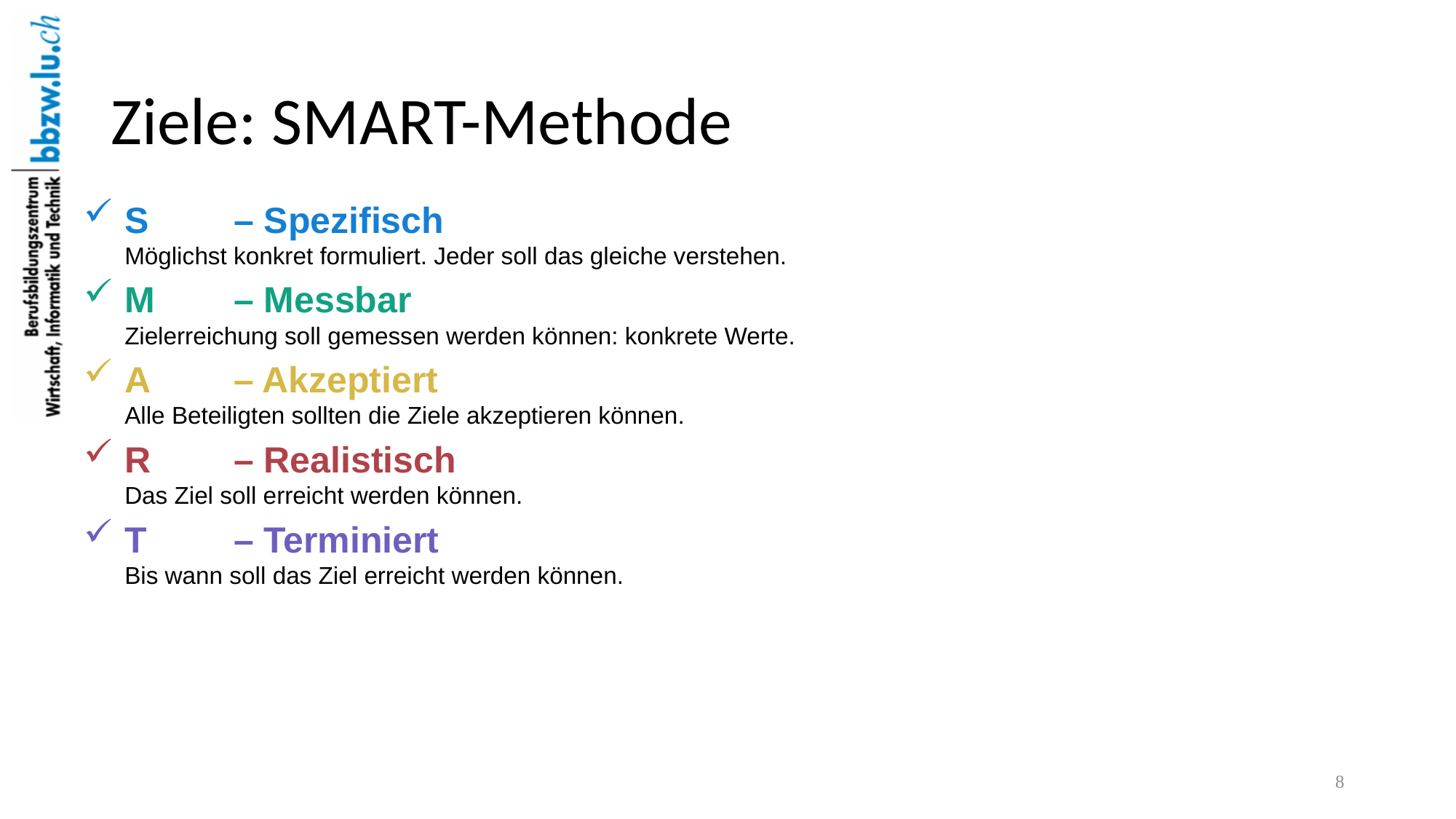

# Ziele: SMART-Methode
S	– Spezifisch
Möglichst konkret formuliert. Jeder soll das gleiche verstehen.
M	– Messbar
Zielerreichung soll gemessen werden können: konkrete Werte.
A 	– Akzeptiert
Alle Beteiligten sollten die Ziele akzeptieren können.
R 	– Realistisch
Das Ziel soll erreicht werden können.
T	– Terminiert
Bis wann soll das Ziel erreicht werden können.

8